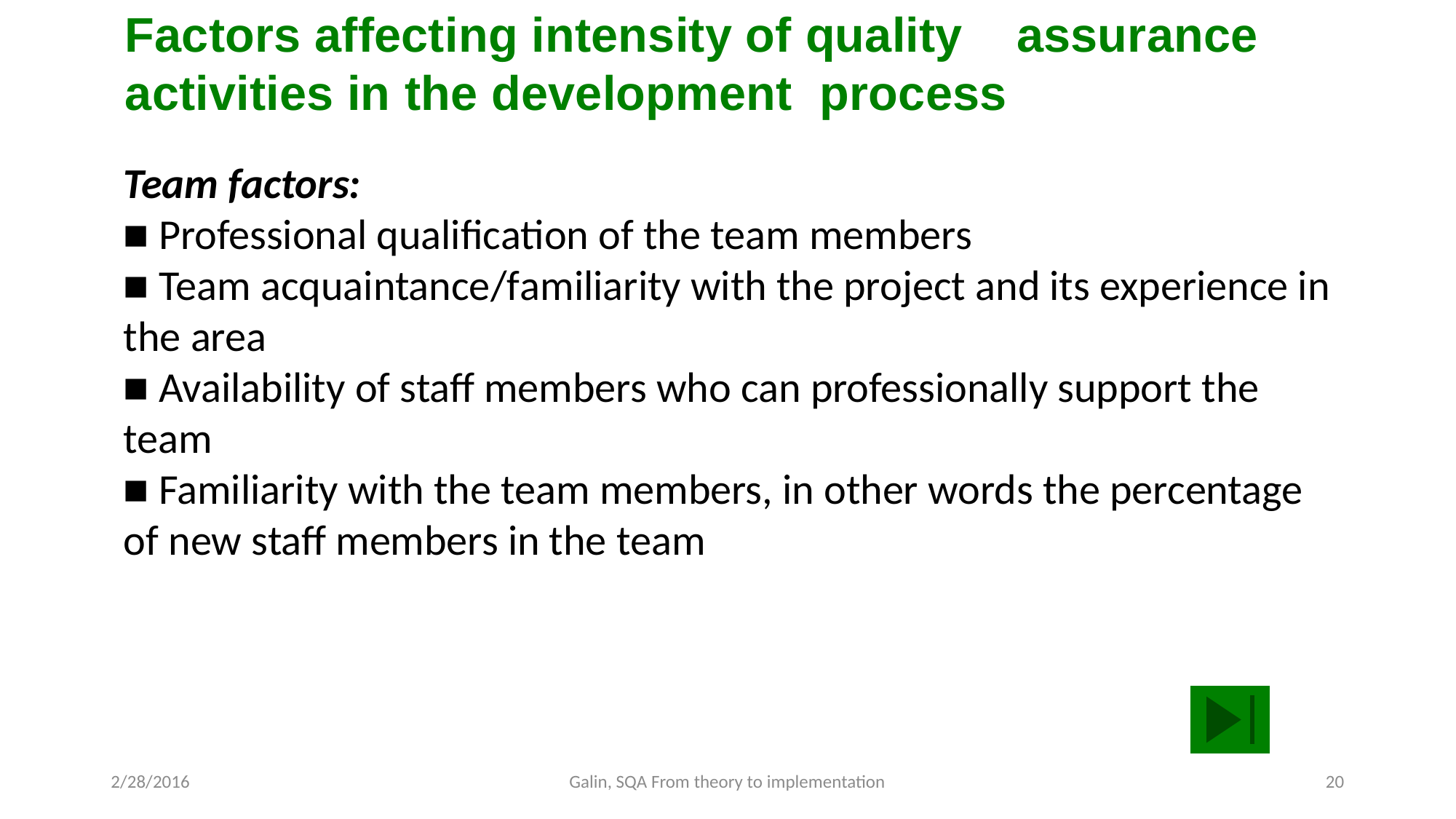

Factors affecting intensity of quality    assurance activities in the development  process
Team factors:
■ Professional qualification of the team members
■ Team acquaintance/familiarity with the project and its experience in the area
■ Availability of staff members who can professionally support the team
■ Familiarity with the team members, in other words the percentage of new staff members in the team

2/28/2016
Galin, SQA From theory to implementation
20